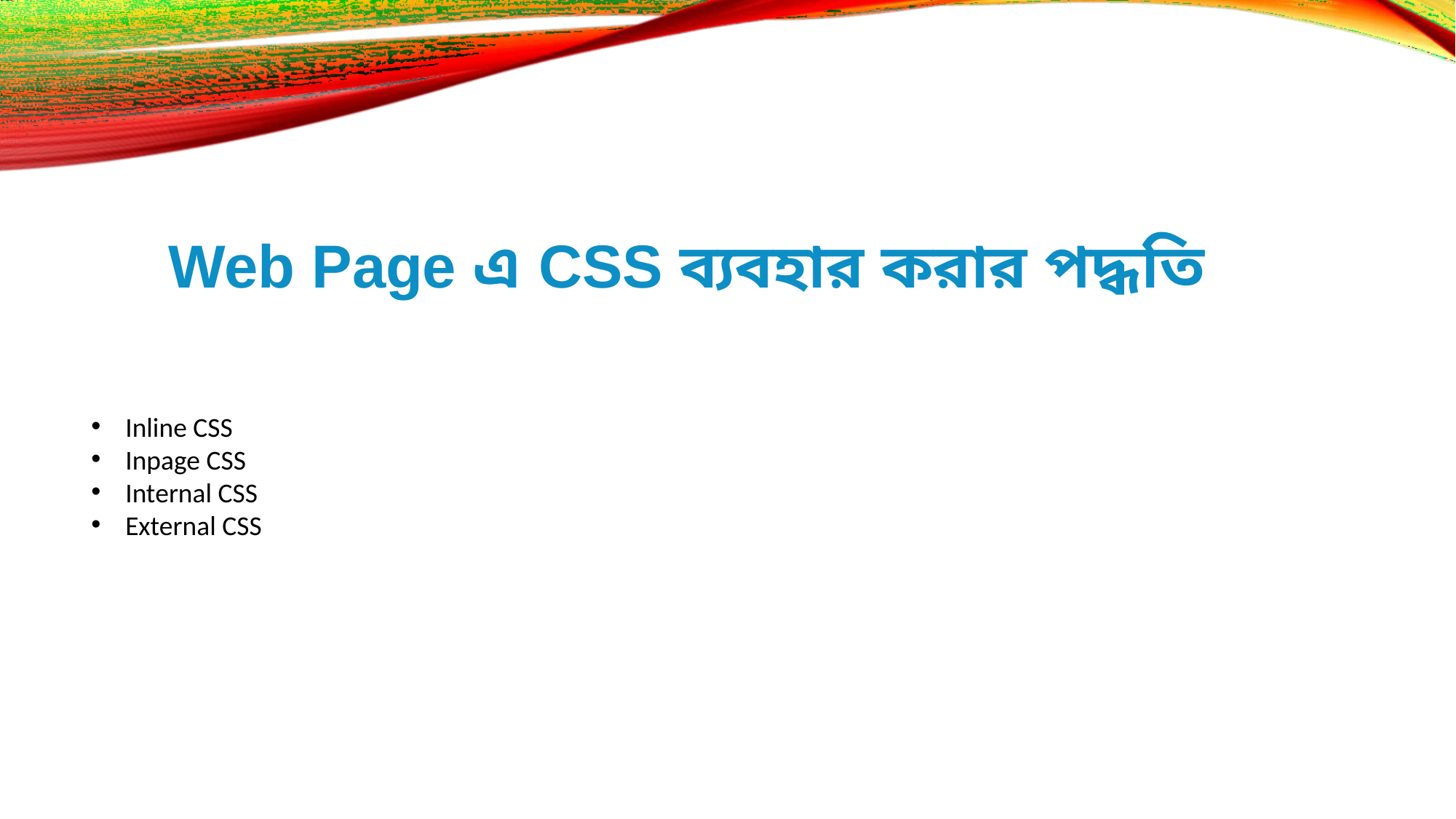

# Web Page এ CSS ব্যবহার করার পদ্ধতি
Inline CSS
Inpage CSS
Internal CSS
External CSS